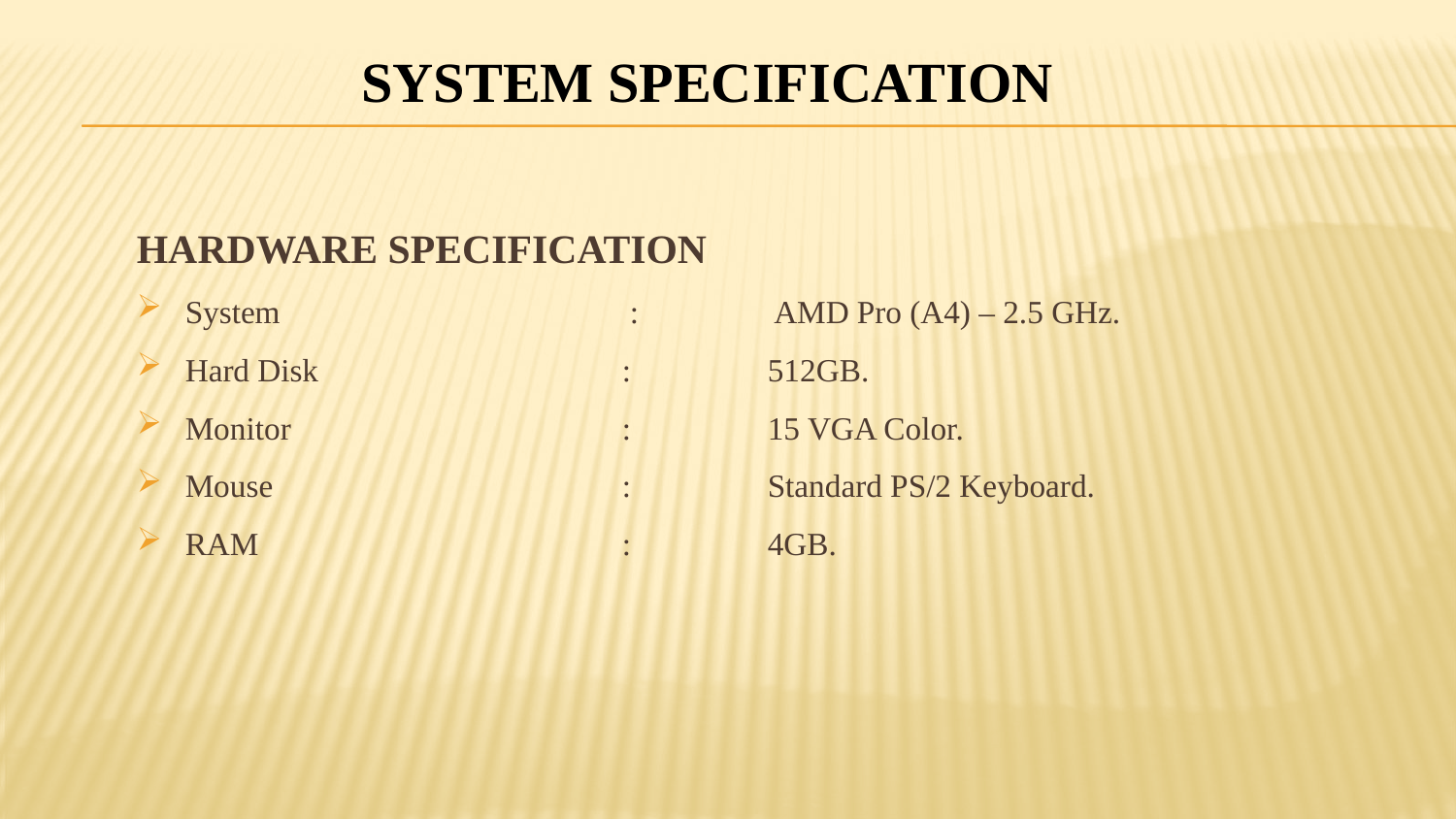

SYSTEM SPECIFICATION
# HARDWARE SPECIFICATION
System			 :	 AMD Pro (A4) – 2.5 GHz.
Hard Disk		 	: 	512GB.
Monitor 		 	: 	15 VGA Color.
Mouse			: 	Standard PS/2 Keyboard.
RAM			:    	4GB.